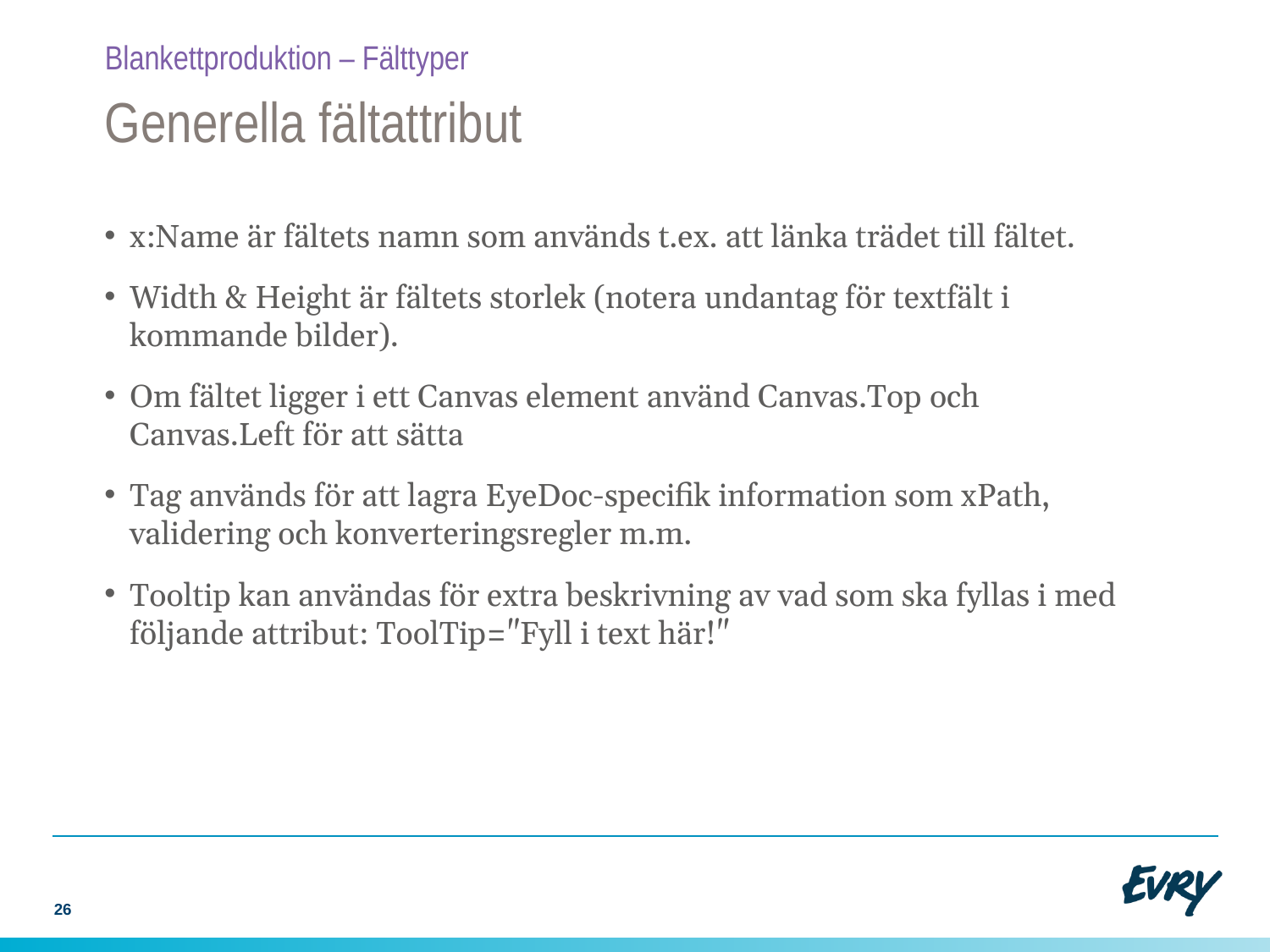

Blankettproduktion – Fälttyper
# Generella fältattribut
x:Name är fältets namn som används t.ex. att länka trädet till fältet.
Width & Height är fältets storlek (notera undantag för textfält i kommande bilder).
Om fältet ligger i ett Canvas element använd Canvas.Top och Canvas.Left för att sätta
Tag används för att lagra EyeDoc-specifik information som xPath, validering och konverteringsregler m.m.
Tooltip kan användas för extra beskrivning av vad som ska fyllas i med följande attribut: ToolTip="Fyll i text här!"

26